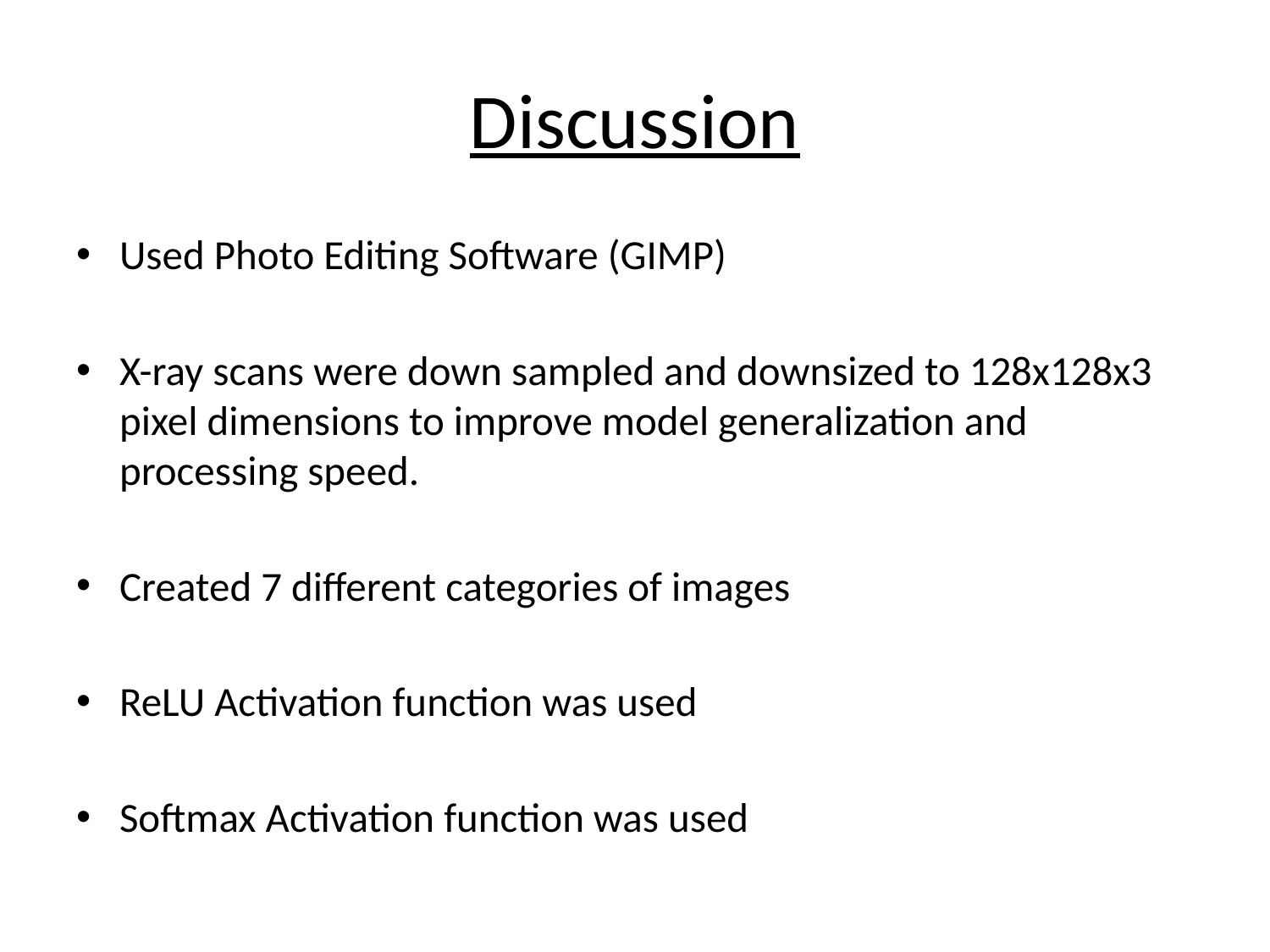

# Discussion
Used Photo Editing Software (GIMP)

X-ray scans were down sampled and downsized to 128x128x3 pixel dimensions to improve model generalization and processing speed.

Created 7 different categories of images

ReLU Activation function was used

Softmax Activation function was used